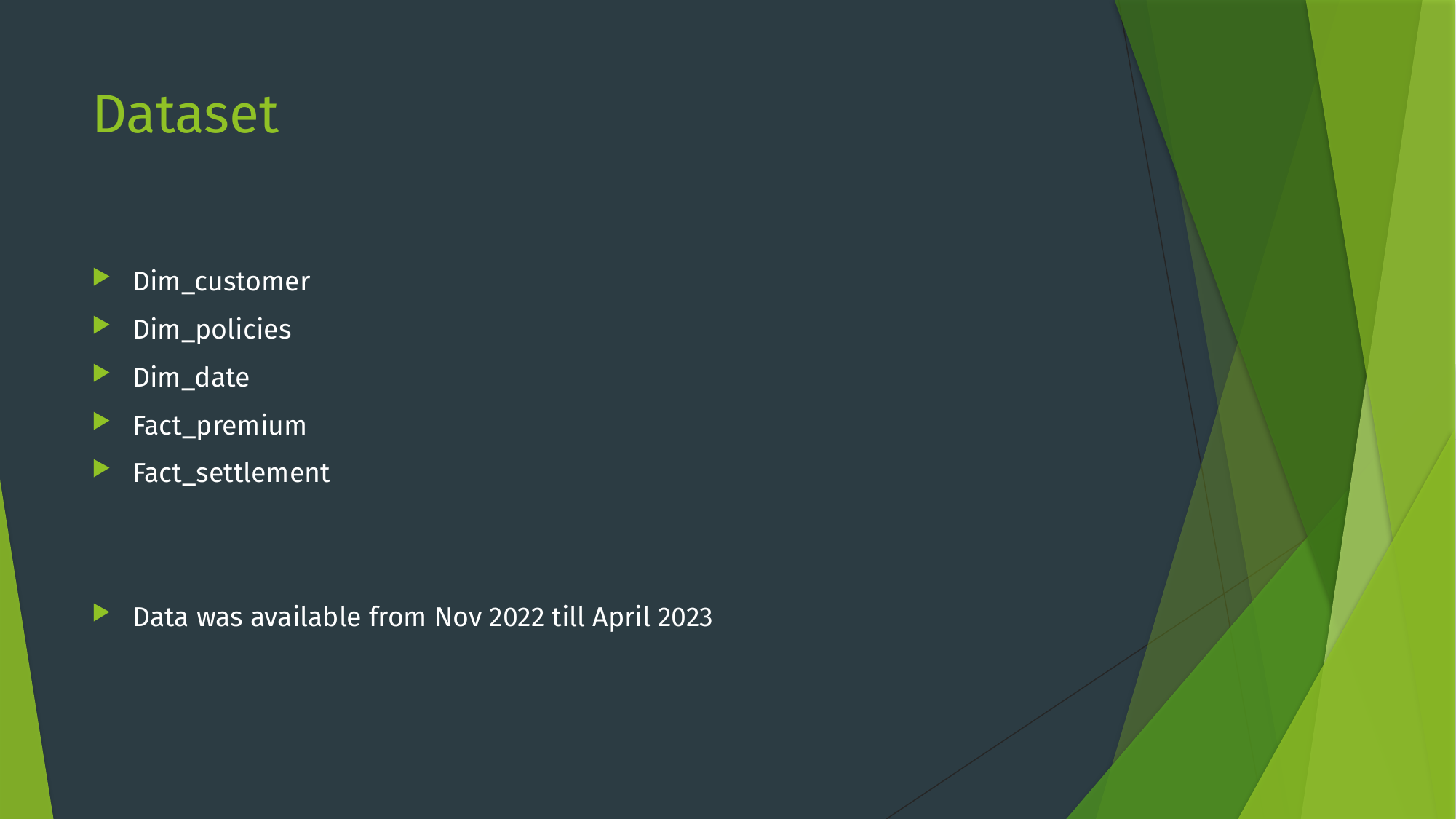

# Dataset
Dim_customer
Dim_policies
Dim_date
Fact_premium
Fact_settlement

Data was available from Nov 2022 till April 2023